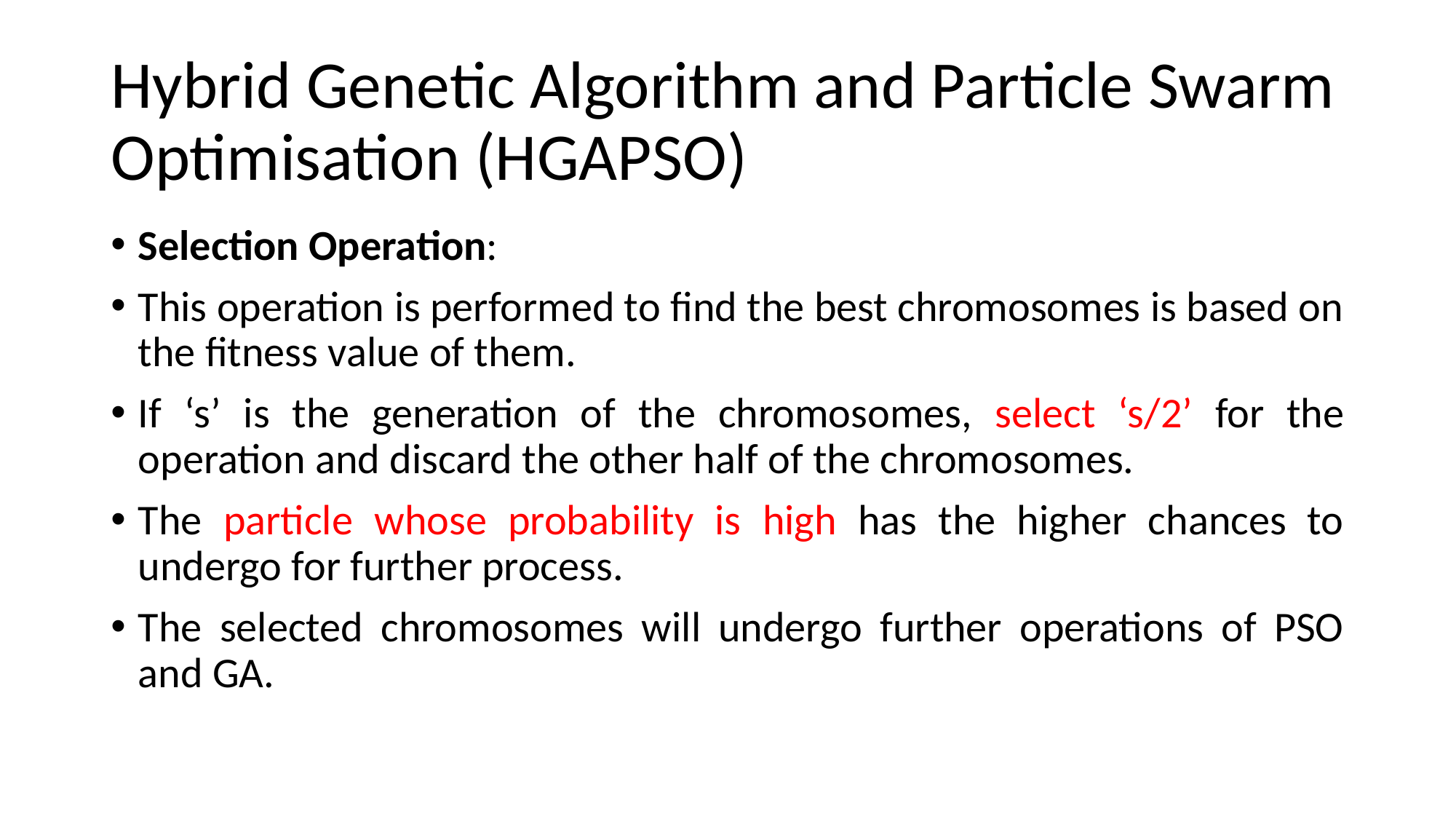

# Hybrid Genetic Algorithm and Particle Swarm Optimisation (HGAPSO)
Selection Operation:
This operation is performed to find the best chromosomes is based on the fitness value of them.
If ‘s’ is the generation of the chromosomes, select ‘s/2’ for the operation and discard the other half of the chromosomes.
The particle whose probability is high has the higher chances to undergo for further process.
The selected chromosomes will undergo further operations of PSO and GA.